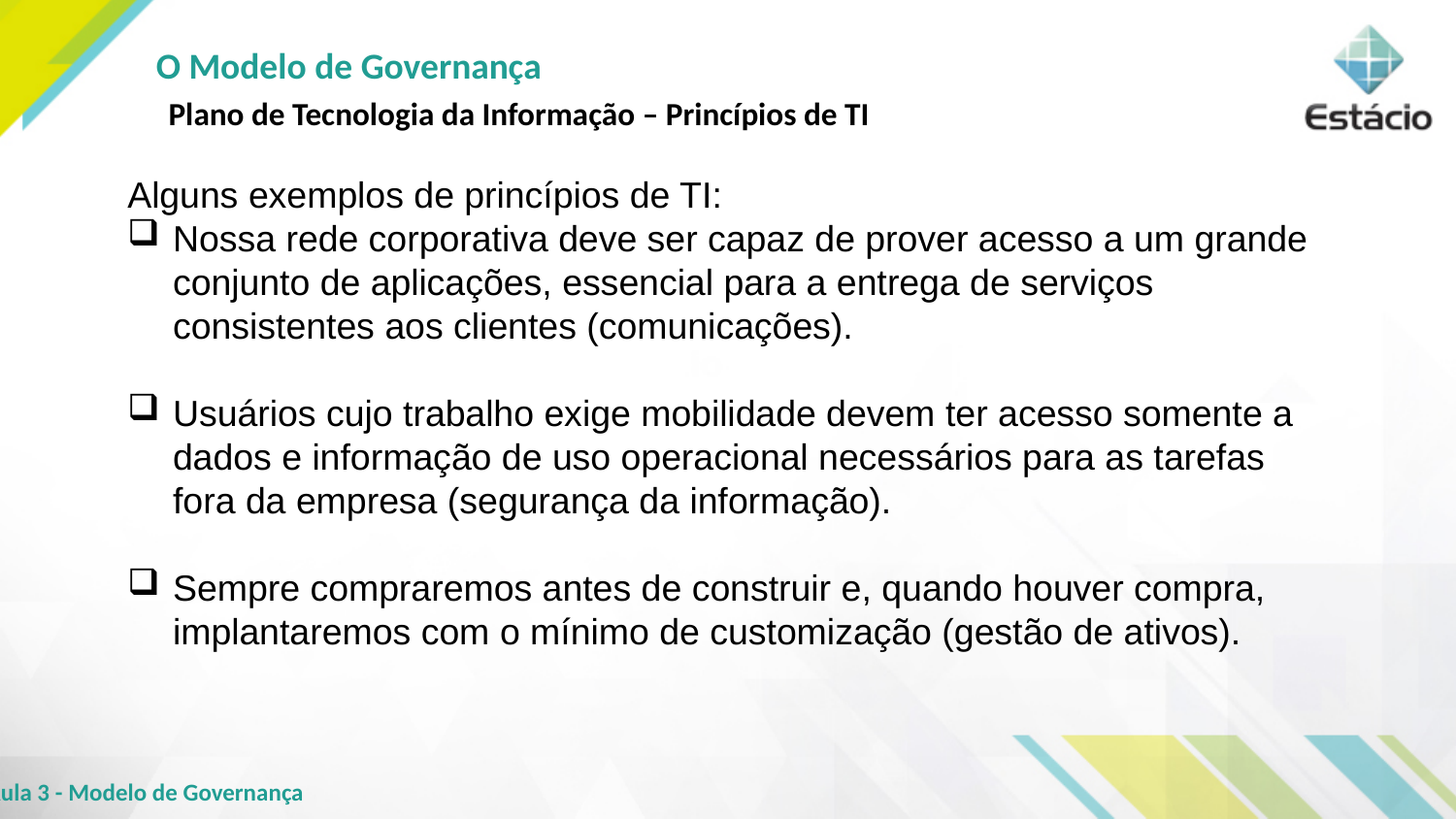

O Modelo de Governança
Plano de Tecnologia da Informação – Princípios de TI
Alguns exemplos de princípios de TI:
Nossa rede corporativa deve ser capaz de prover acesso a um grande conjunto de aplicações, essencial para a entrega de serviços consistentes aos clientes (comunicações).

Usuários cujo trabalho exige mobilidade devem ter acesso somente a dados e informação de uso operacional necessários para as tarefas fora da empresa (segurança da informação).

Sempre compraremos antes de construir e, quando houver compra, implantaremos com o mínimo de customização (gestão de ativos).
Aula 3 - Modelo de Governança